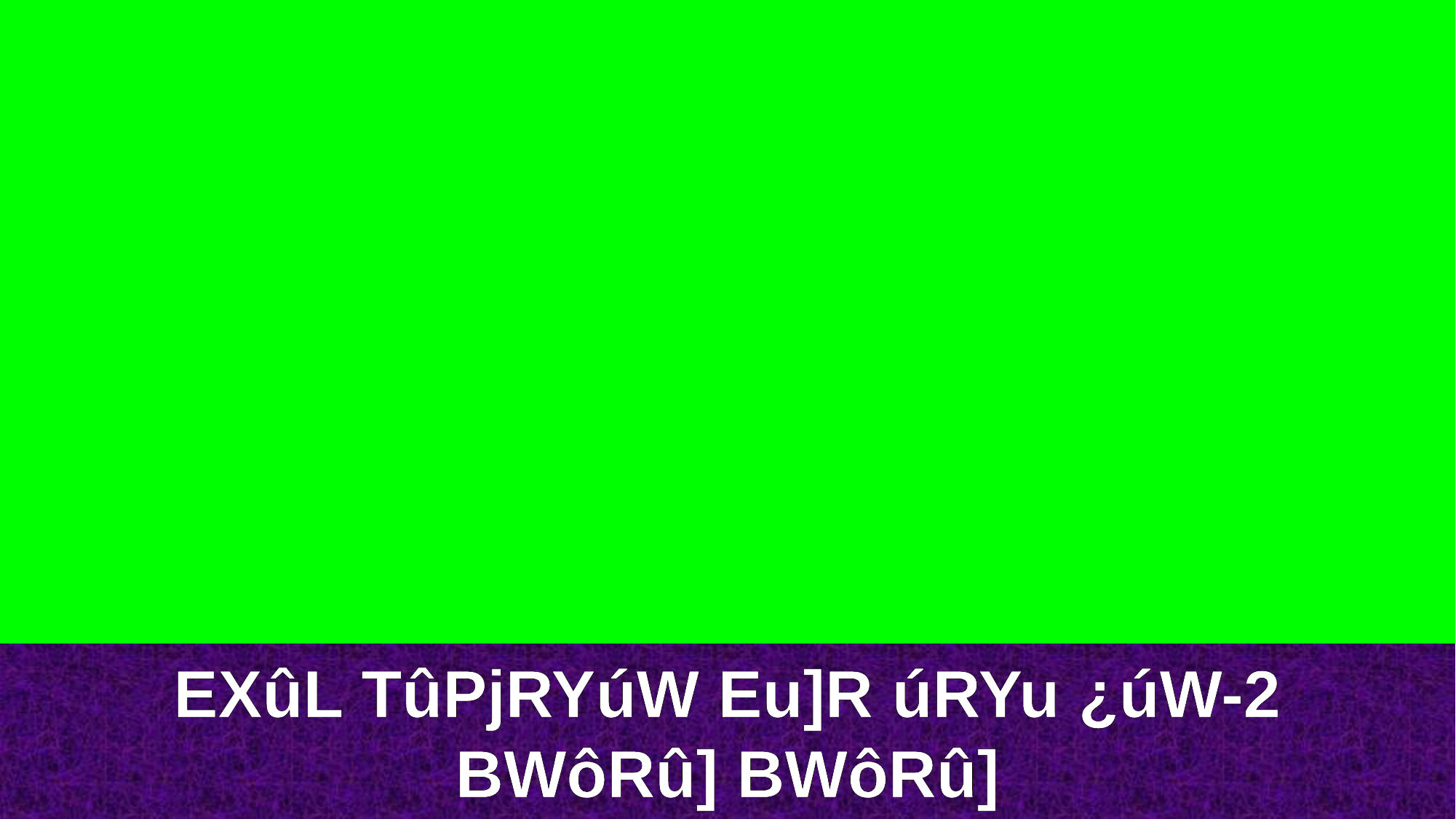

EXûL TûPjRYúW Eu]R úRYu ¿úW-2
BWôRû] BWôRû]